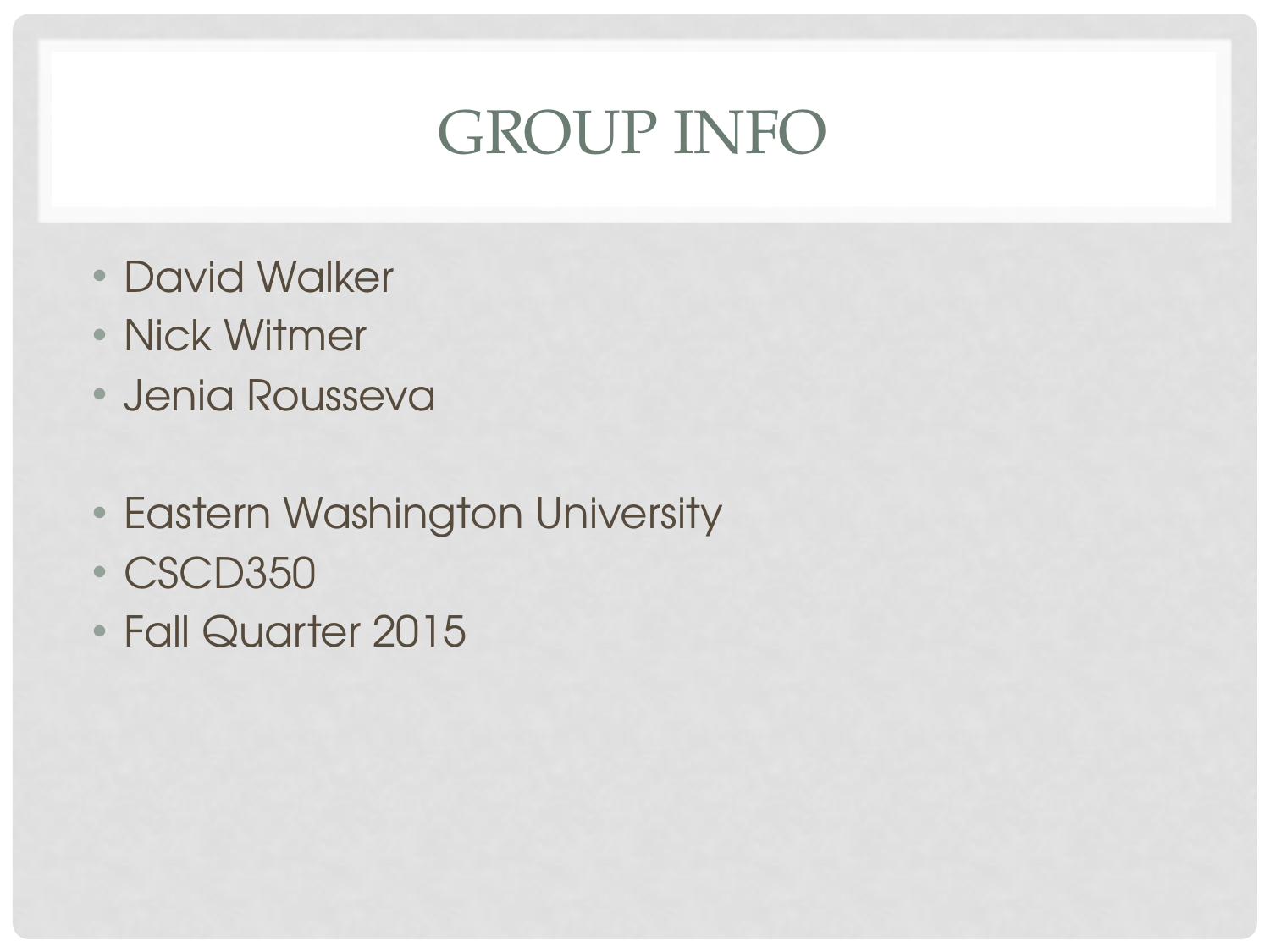

# Group Info
David Walker
Nick Witmer
Jenia Rousseva

Eastern Washington University
CSCD350
Fall Quarter 2015